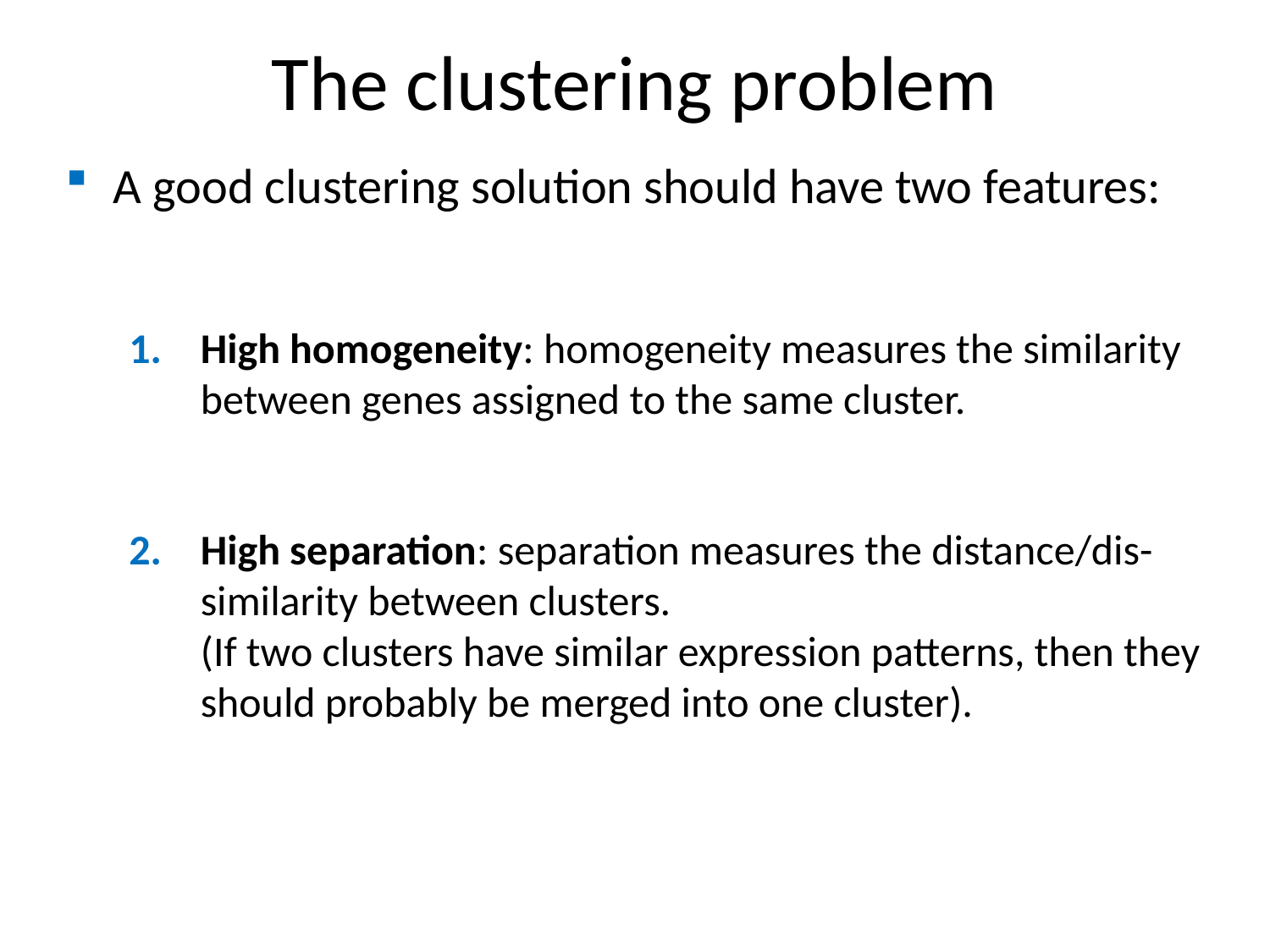

The clustering problem
A good clustering solution should have two features:

High homogeneity: homogeneity measures the similarity between genes assigned to the same cluster.

High separation: separation measures the distance/dis-similarity between clusters.
(If two clusters have similar expression patterns, then they should probably be merged into one cluster).